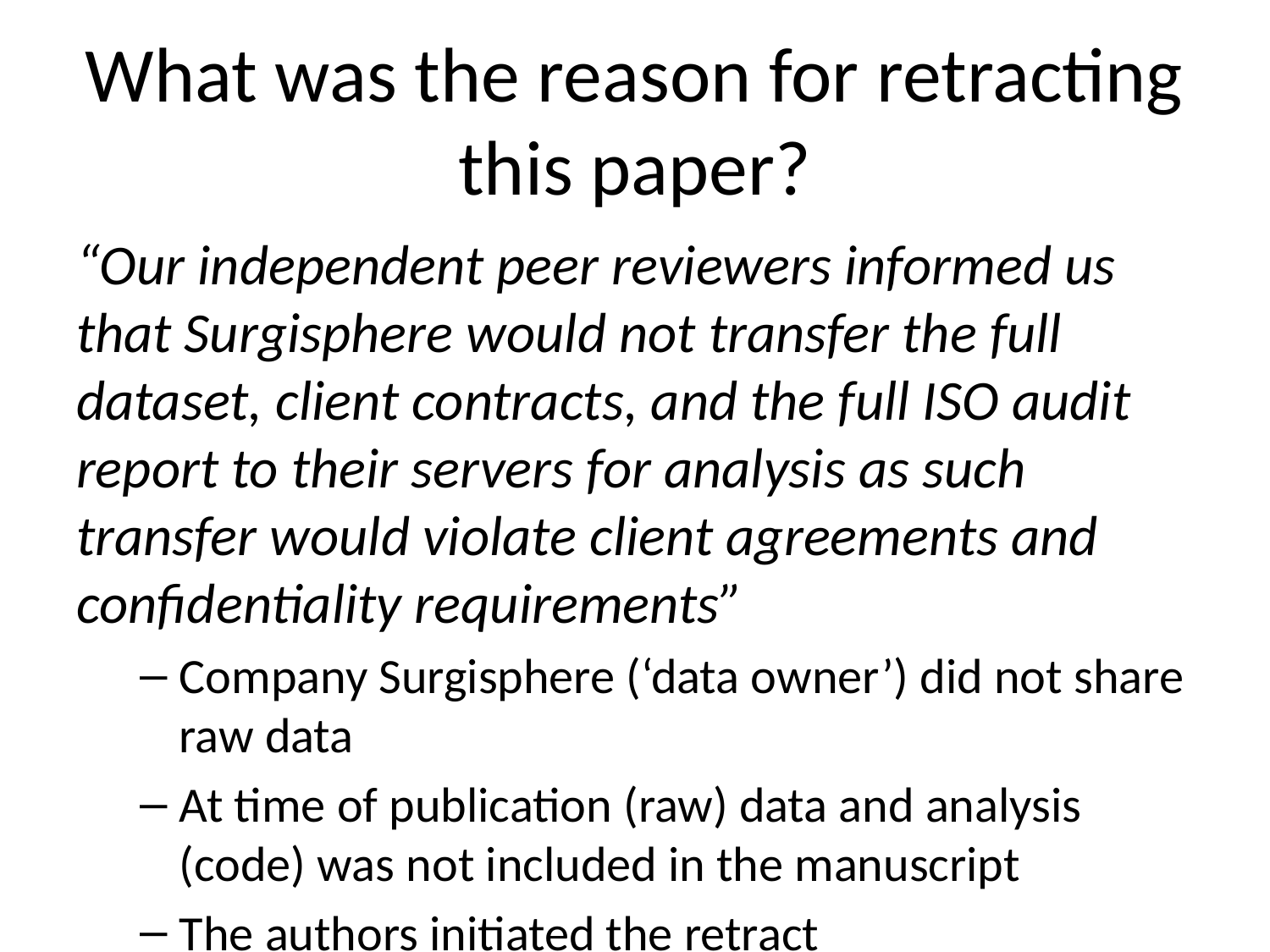

# What was the reason for retracting this paper?
“Our independent peer reviewers informed us that Surgisphere would not transfer the full dataset, client contracts, and the full ISO audit report to their servers for analysis as such transfer would violate client agreements and confidentiality requirements”
Company Surgisphere (‘data owner’) did not share raw data
At time of publication (raw) data and analysis (code) was not included in the manuscript
The authors initiated the retract
https://www.sciencemag.org/news/2020/06/two-elite-medical-journals-retract-coronavirus-papers-over-data-integrity-questions